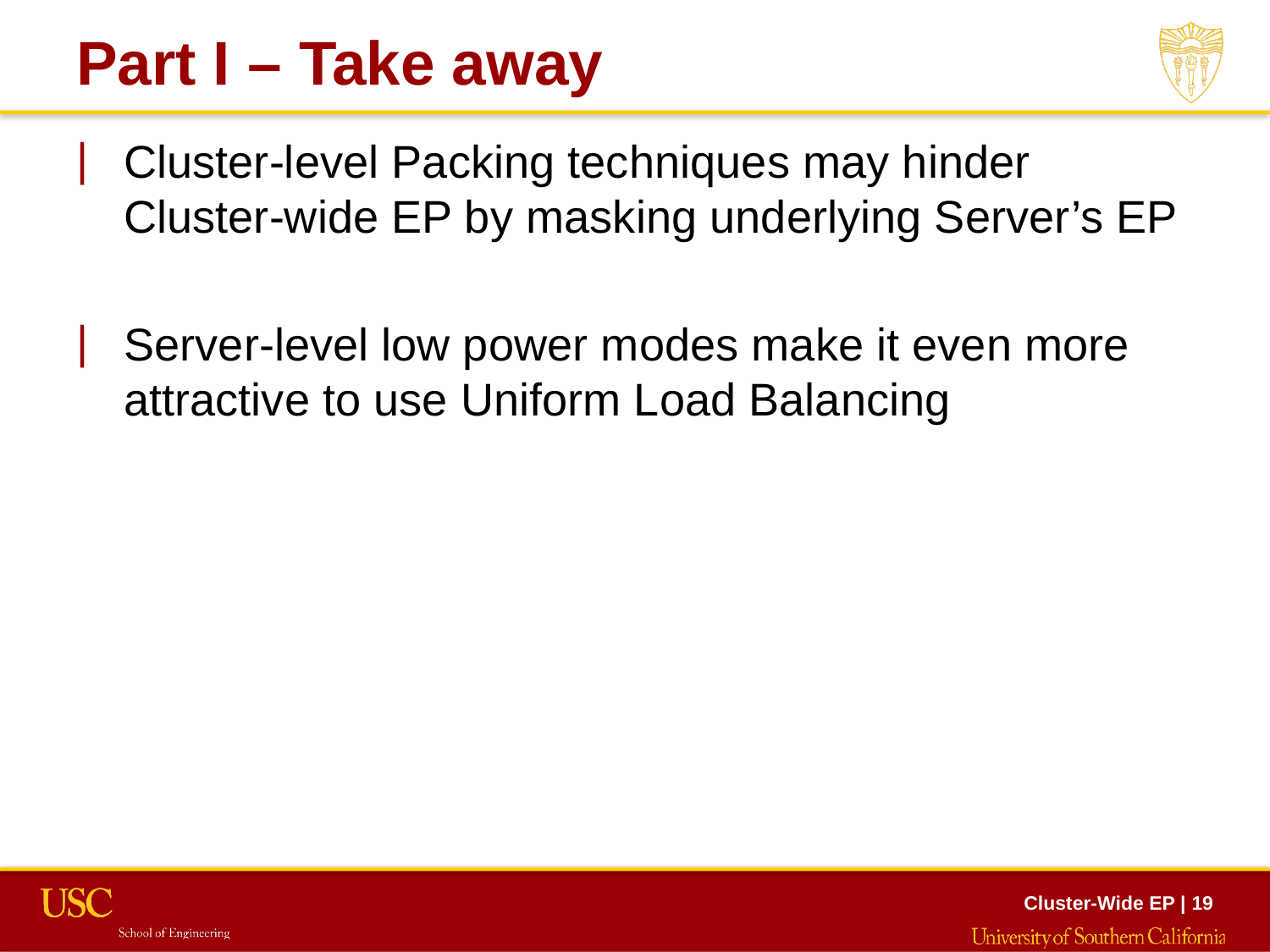

# Part I – Take away
Cluster-level Packing techniques may hinder
Cluster-wide EP by masking underlying Server’s EP

Server-level low power modes make it even more attractive to use Uniform Load Balancing

Cluster-Wide EP | 19